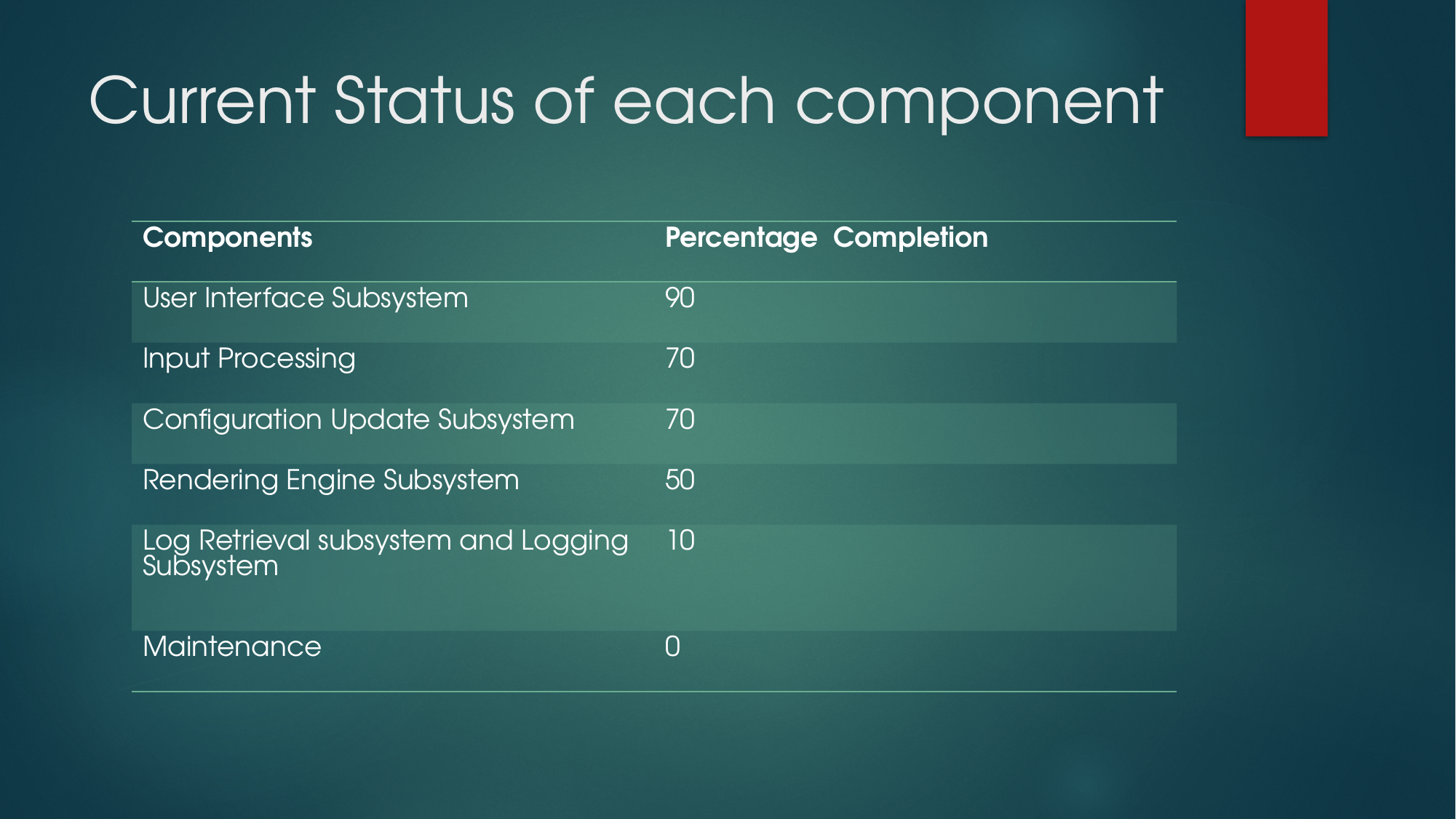

# Current Status of each component
| Components | Percentage Completion |
| --- | --- |
| User Interface Subsystem | 90 |
| Input Processing | 70 |
| Configuration Update Subsystem | 70 |
| Rendering Engine Subsystem | 50 |
| Log Retrieval subsystem and Logging Subsystem | 10 |
| Maintenance | 0 |